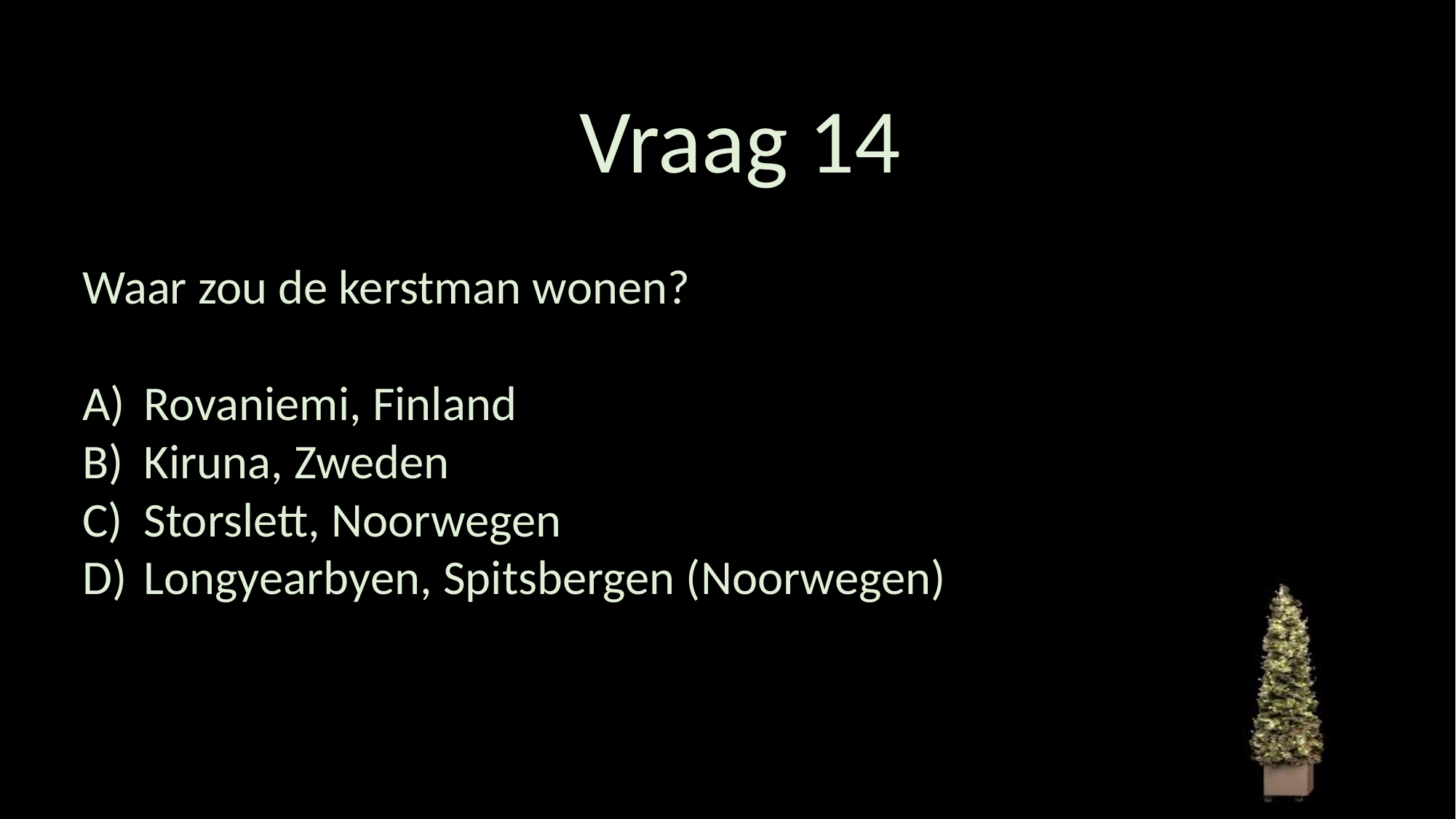

# Vraag 14
Waar zou de kerstman wonen?

Rovaniemi, Finland
Kiruna, Zweden
Storslett, Noorwegen
Longyearbyen, Spitsbergen (Noorwegen)